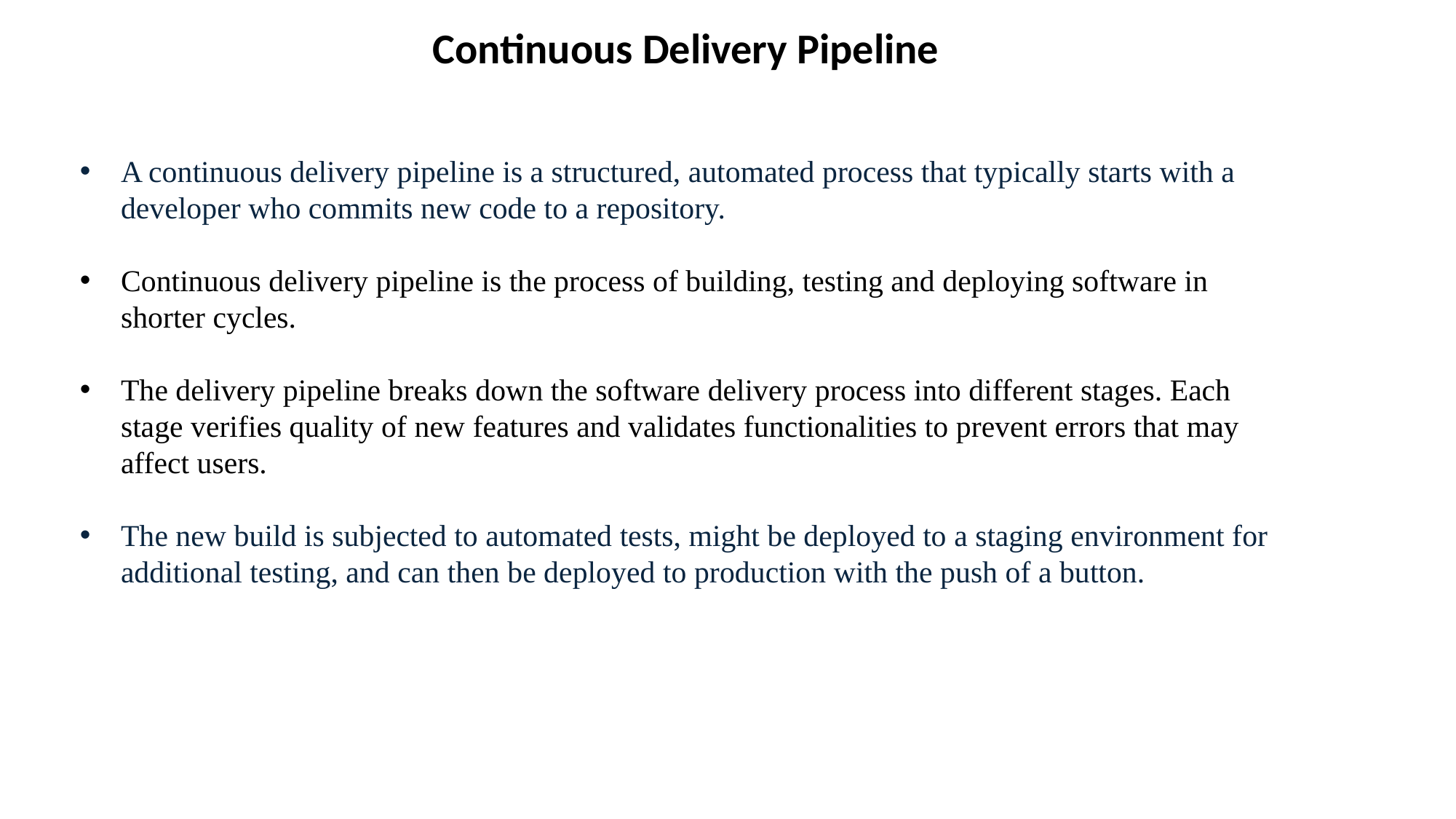

Continuous Delivery Pipeline
A continuous delivery pipeline is a structured, automated process that typically starts with a developer who commits new code to a repository.

Continuous delivery pipeline is the process of building, testing and deploying software in shorter cycles.

The delivery pipeline breaks down the software delivery process into different stages. Each stage verifies quality of new features and validates functionalities to prevent errors that may affect users.

The new build is subjected to automated tests, might be deployed to a staging environment for additional testing, and can then be deployed to production with the push of a button.